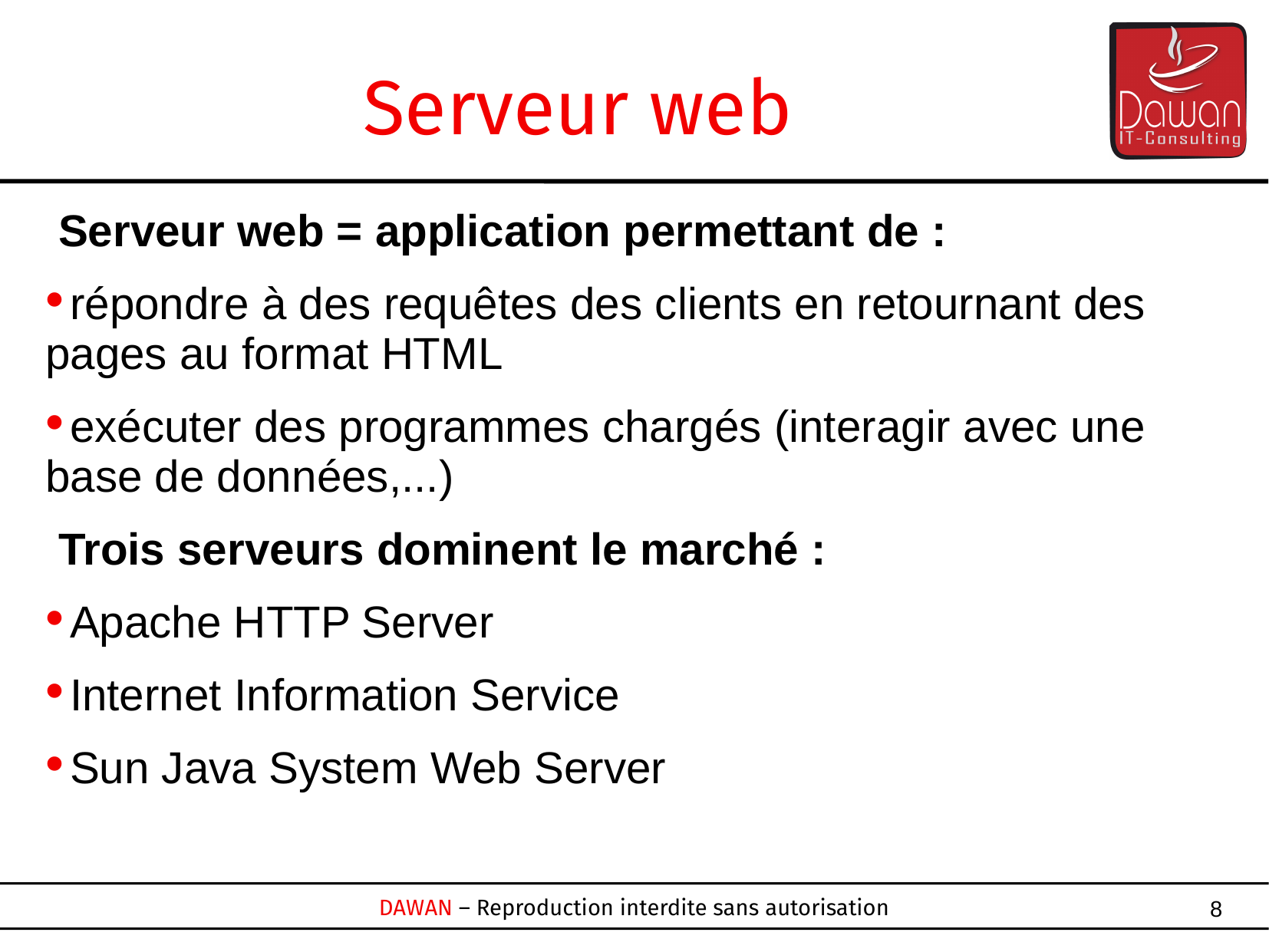

Serveur web
Serveur web = application permettant de :
répondre à des requêtes des clients en retournant des pages au format HTML
exécuter des programmes chargés (interagir avec une base de données,...)
Trois serveurs dominent le marché :
Apache HTTP Server
Internet Information Service
Sun Java System Web Server
8